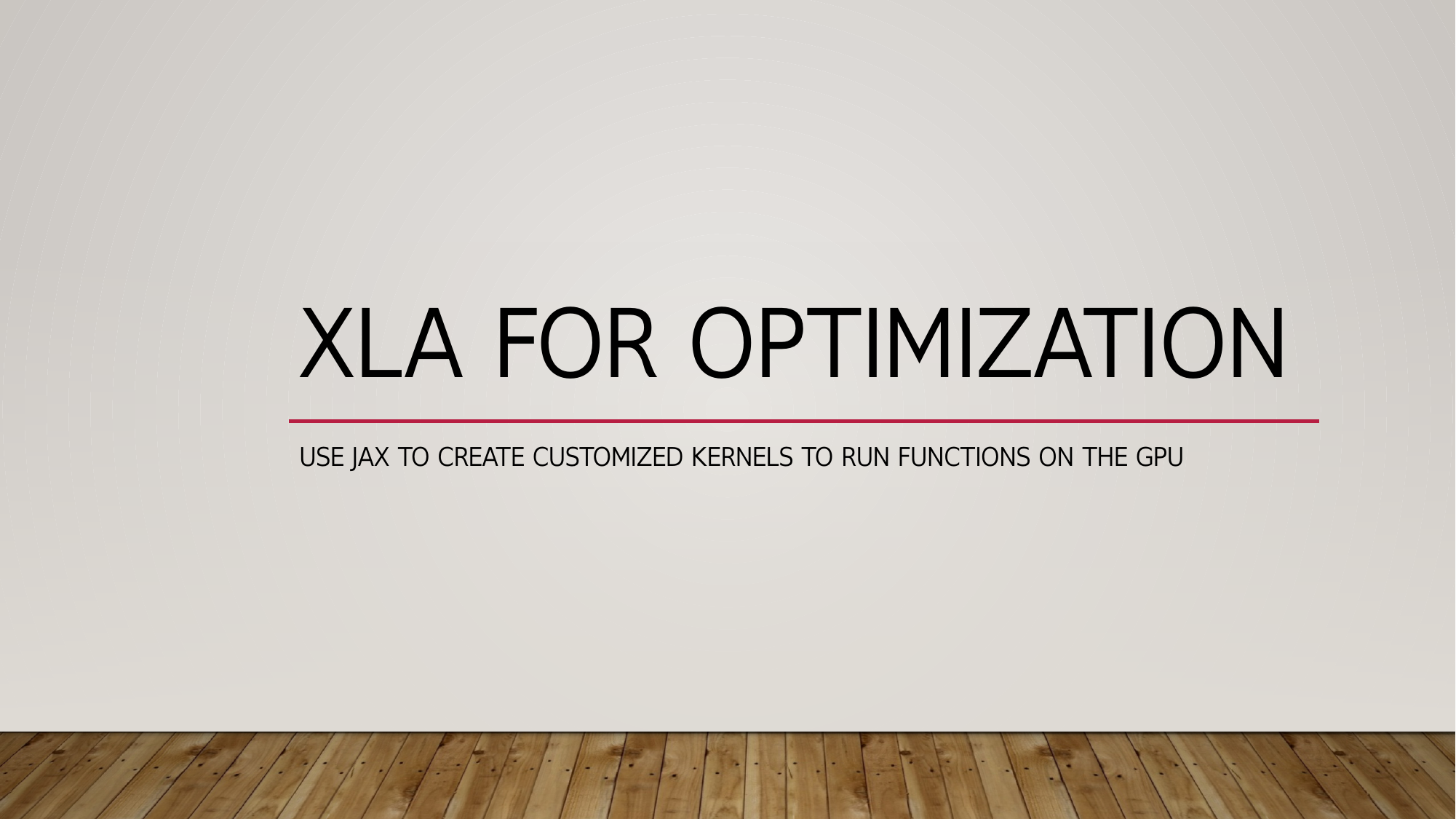

# XLA For optimization
Use JAX to create customized kernels to run functions on the GPU